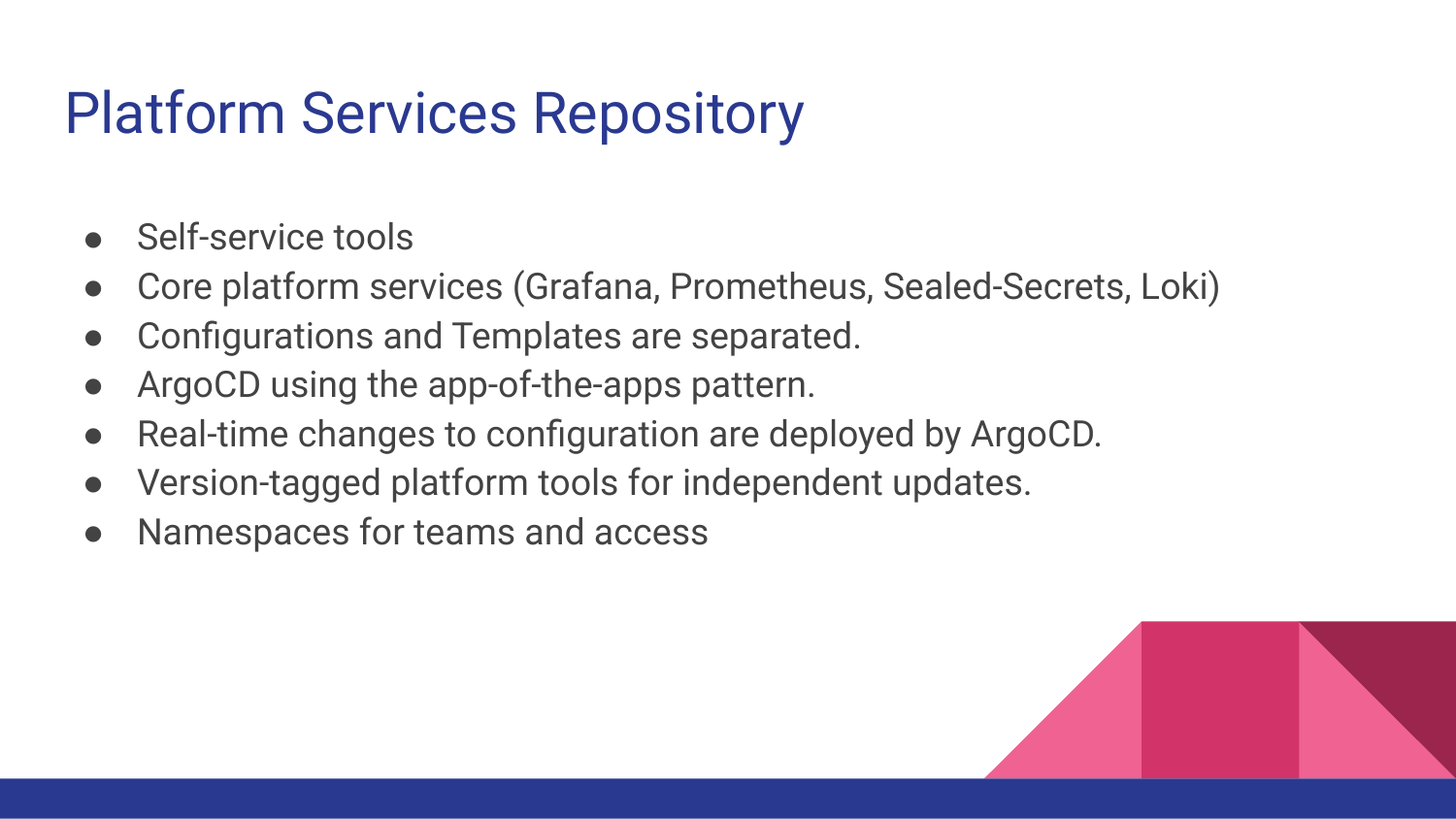

# Platform Services Repository
Self-service tools
Core platform services (Grafana, Prometheus, Sealed-Secrets, Loki)
Configurations and Templates are separated.
ArgoCD using the app-of-the-apps pattern.
Real-time changes to configuration are deployed by ArgoCD.
Version-tagged platform tools for independent updates.
Namespaces for teams and access